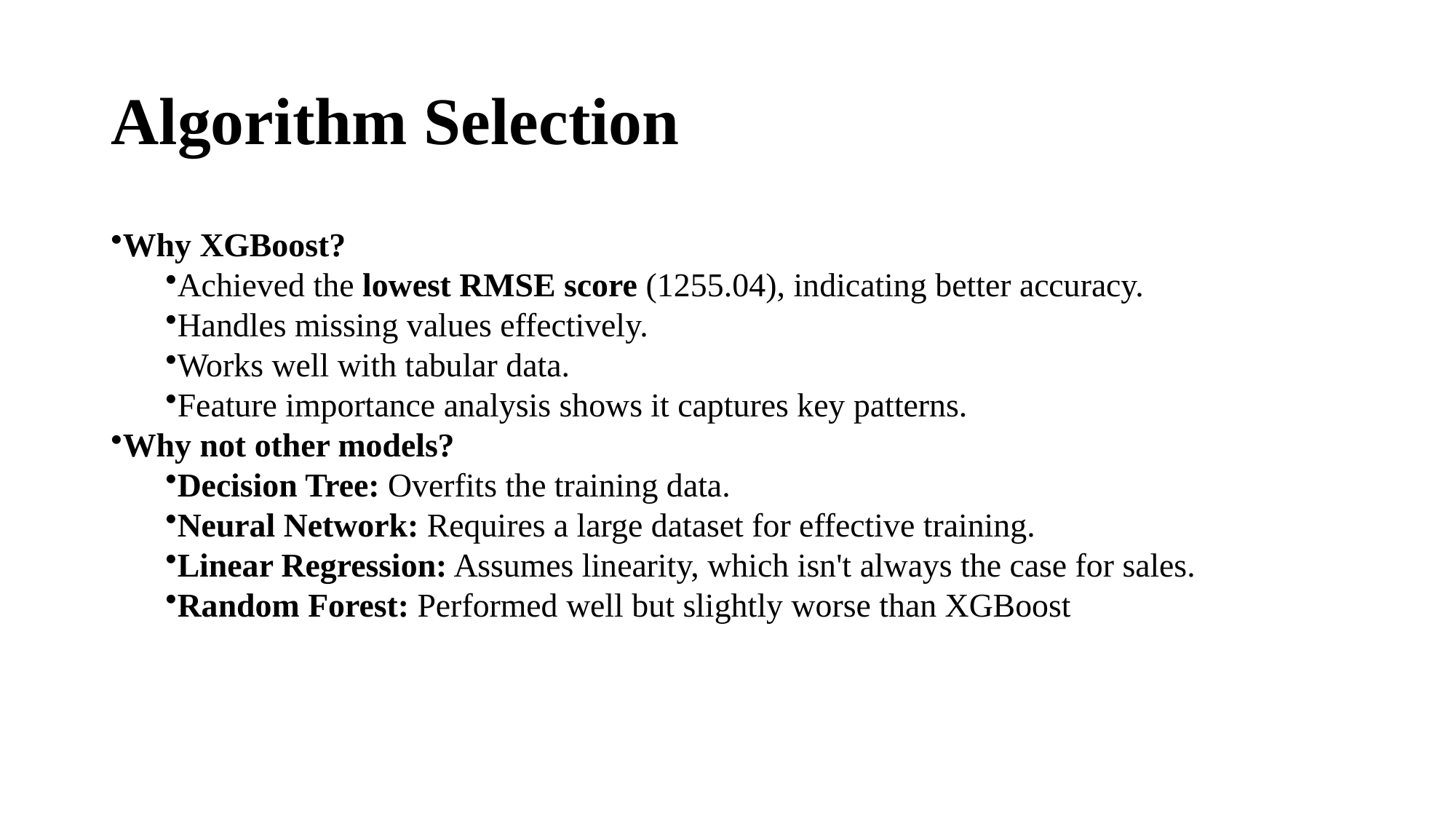

# Algorithm Selection
Why XGBoost?
Achieved the lowest RMSE score (1255.04), indicating better accuracy.
Handles missing values effectively.
Works well with tabular data.
Feature importance analysis shows it captures key patterns.
Why not other models?
Decision Tree: Overfits the training data.
Neural Network: Requires a large dataset for effective training.
Linear Regression: Assumes linearity, which isn't always the case for sales.
Random Forest: Performed well but slightly worse than XGBoost